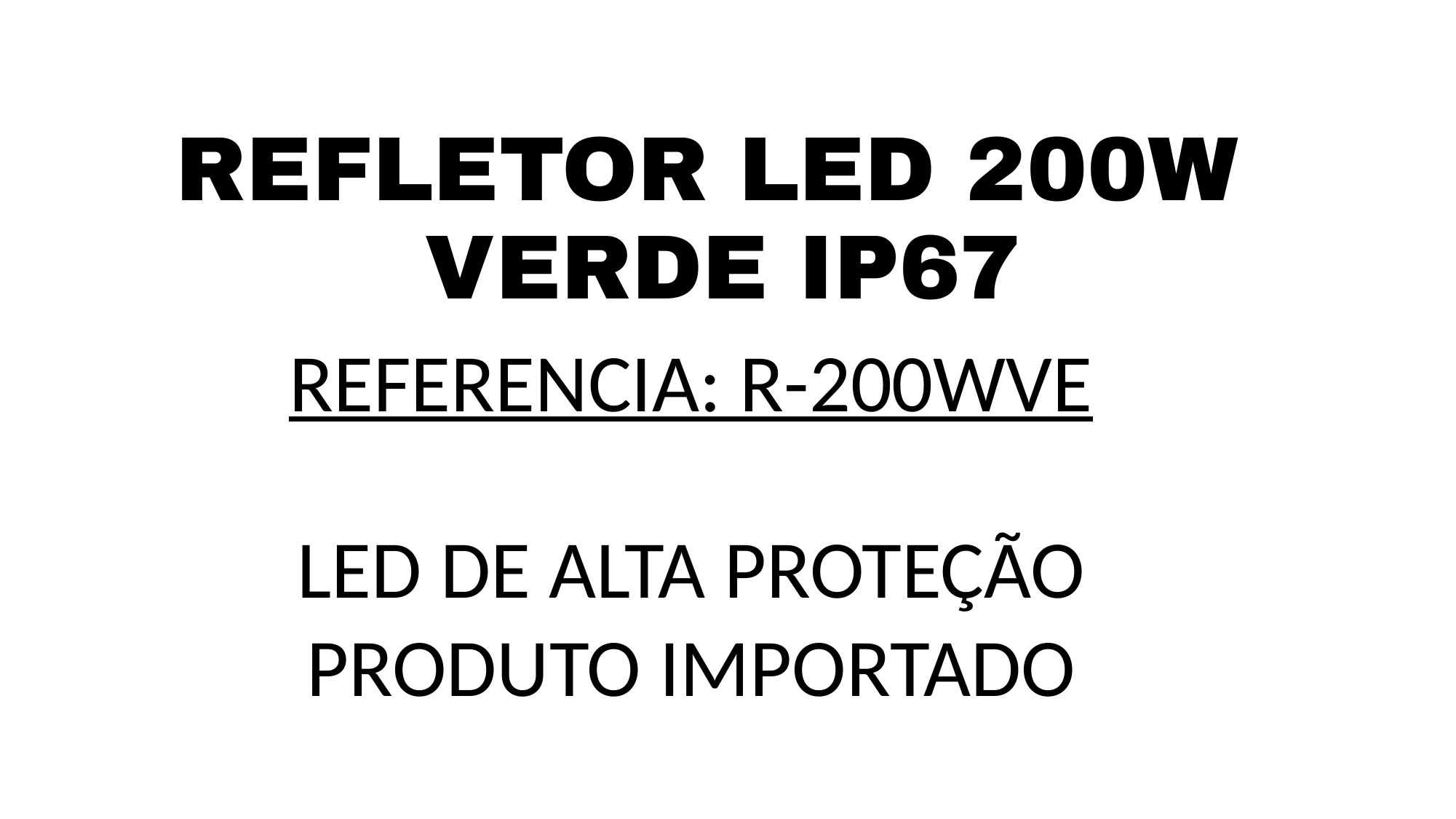

# REFLETOR LED 200W VERDE IP67
REFERENCIA: R-200WVE
LED DE ALTA PROTEÇÃO
PRODUTO IMPORTADO